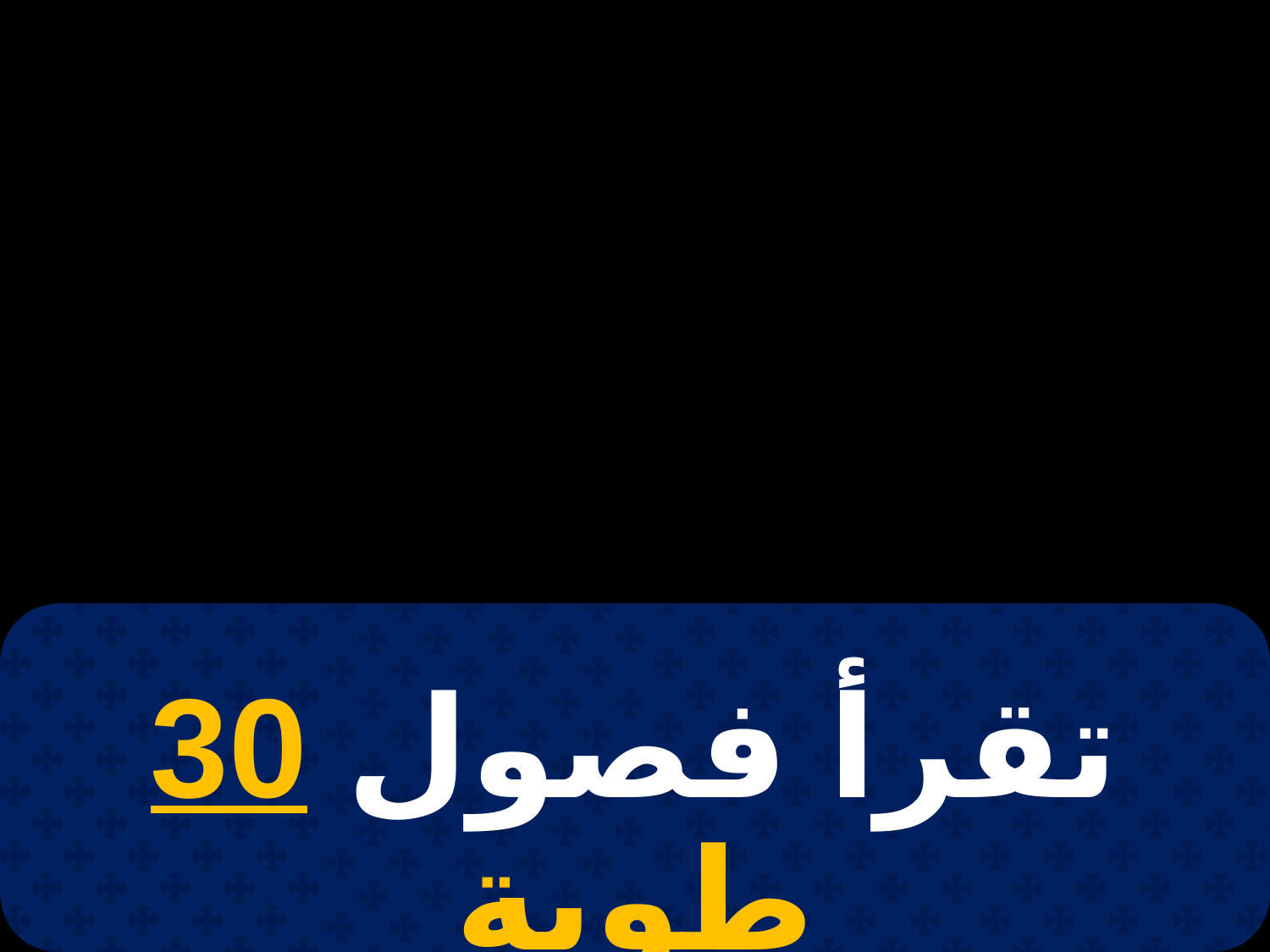

# 24 طوبة
تقرأ فصول 30 طوبة